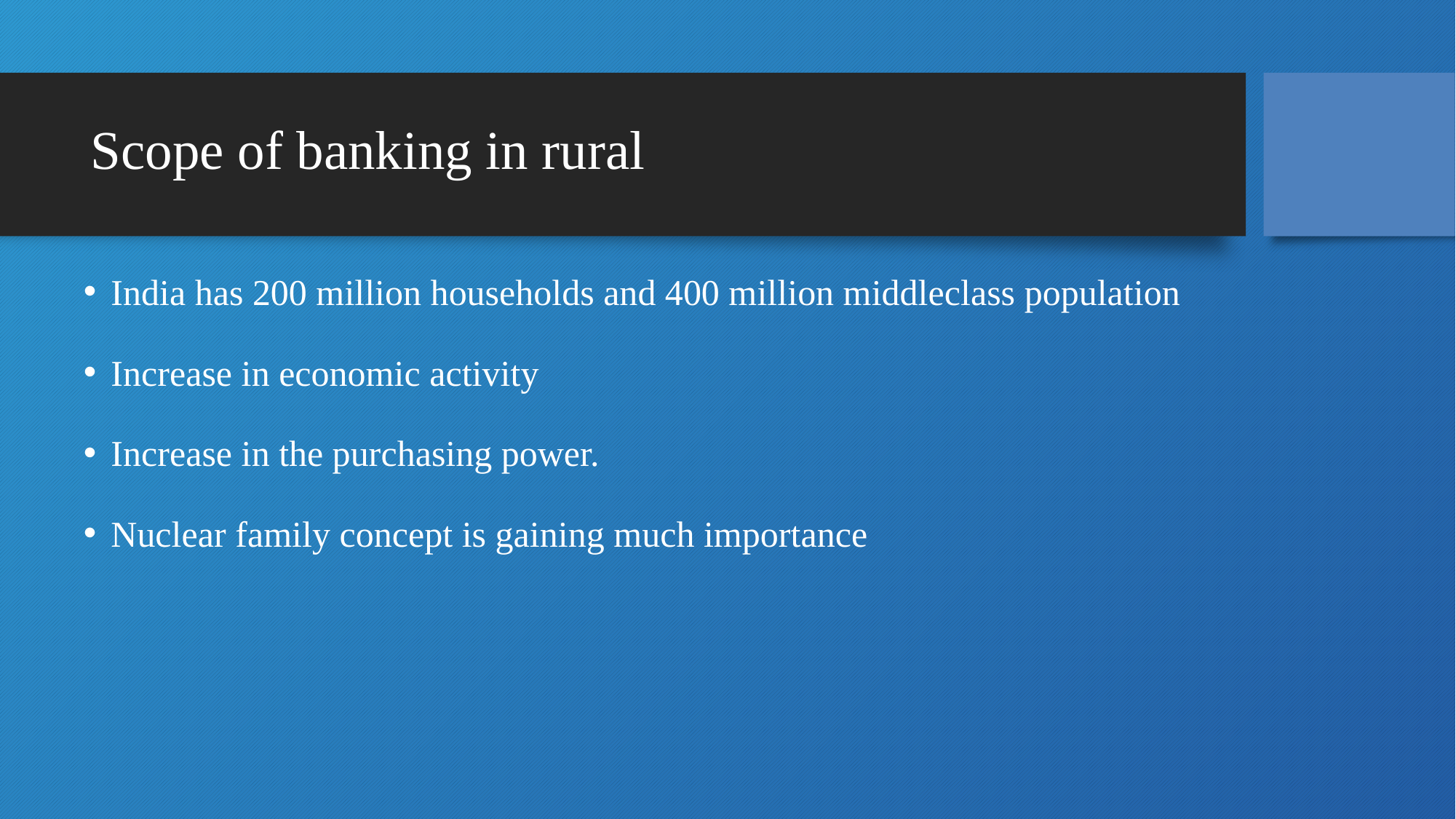

# Scope of banking in rural
India has 200 million households and 400 million middleclass population
Increase in economic activity
Increase in the purchasing power.
Nuclear family concept is gaining much importance